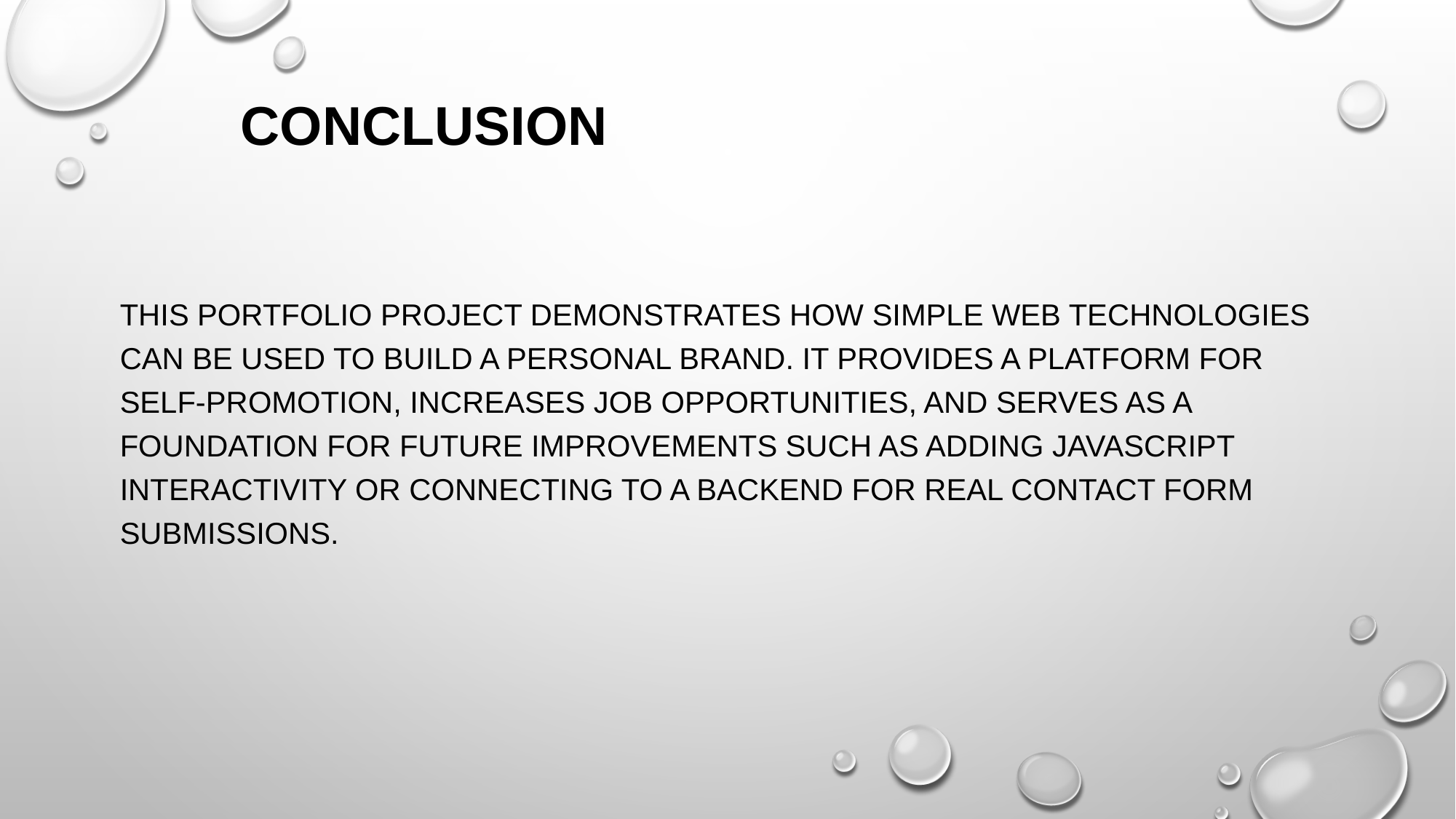

# Conclusion
This portfolio project demonstrates how simple web technologies can be used to build a personal brand. It provides a platform for self-promotion, increases job opportunities, and serves as a foundation for future improvements such as adding JavaScript interactivity or connecting to a backend for real contact form submissions.